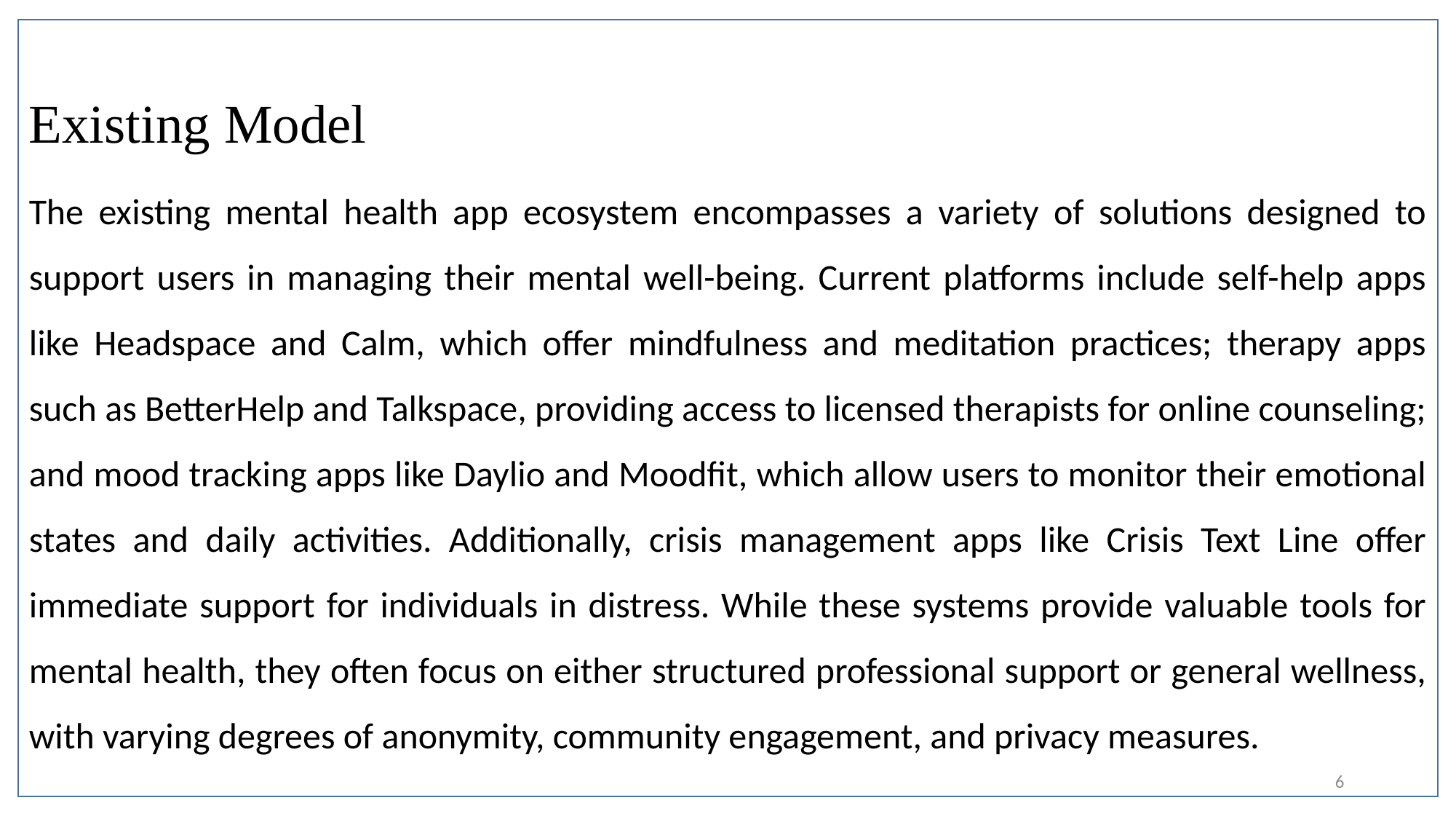

# Existing Model
The existing mental health app ecosystem encompasses a variety of solutions designed to support users in managing their mental well-being. Current platforms include self-help apps like Headspace and Calm, which offer mindfulness and meditation practices; therapy apps such as BetterHelp and Talkspace, providing access to licensed therapists for online counseling; and mood tracking apps like Daylio and Moodfit, which allow users to monitor their emotional states and daily activities. Additionally, crisis management apps like Crisis Text Line offer immediate support for individuals in distress. While these systems provide valuable tools for mental health, they often focus on either structured professional support or general wellness, with varying degrees of anonymity, community engagement, and privacy measures.
6